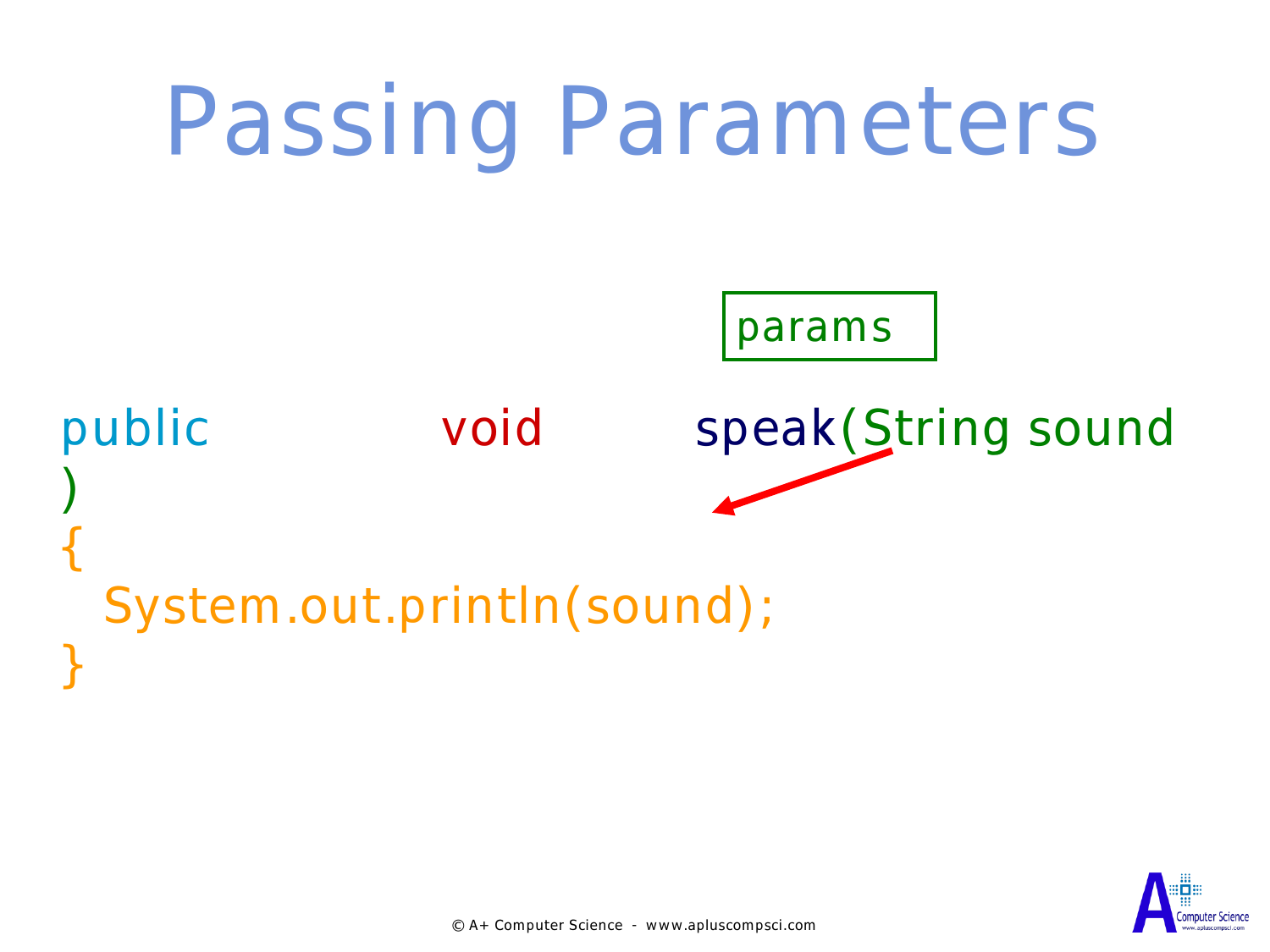

Passing Parameters
params
public 		void 		speak(String sound 	)
{
   System.out.println(sound);
}

© A+ Computer Science  -  www.apluscompsci.com